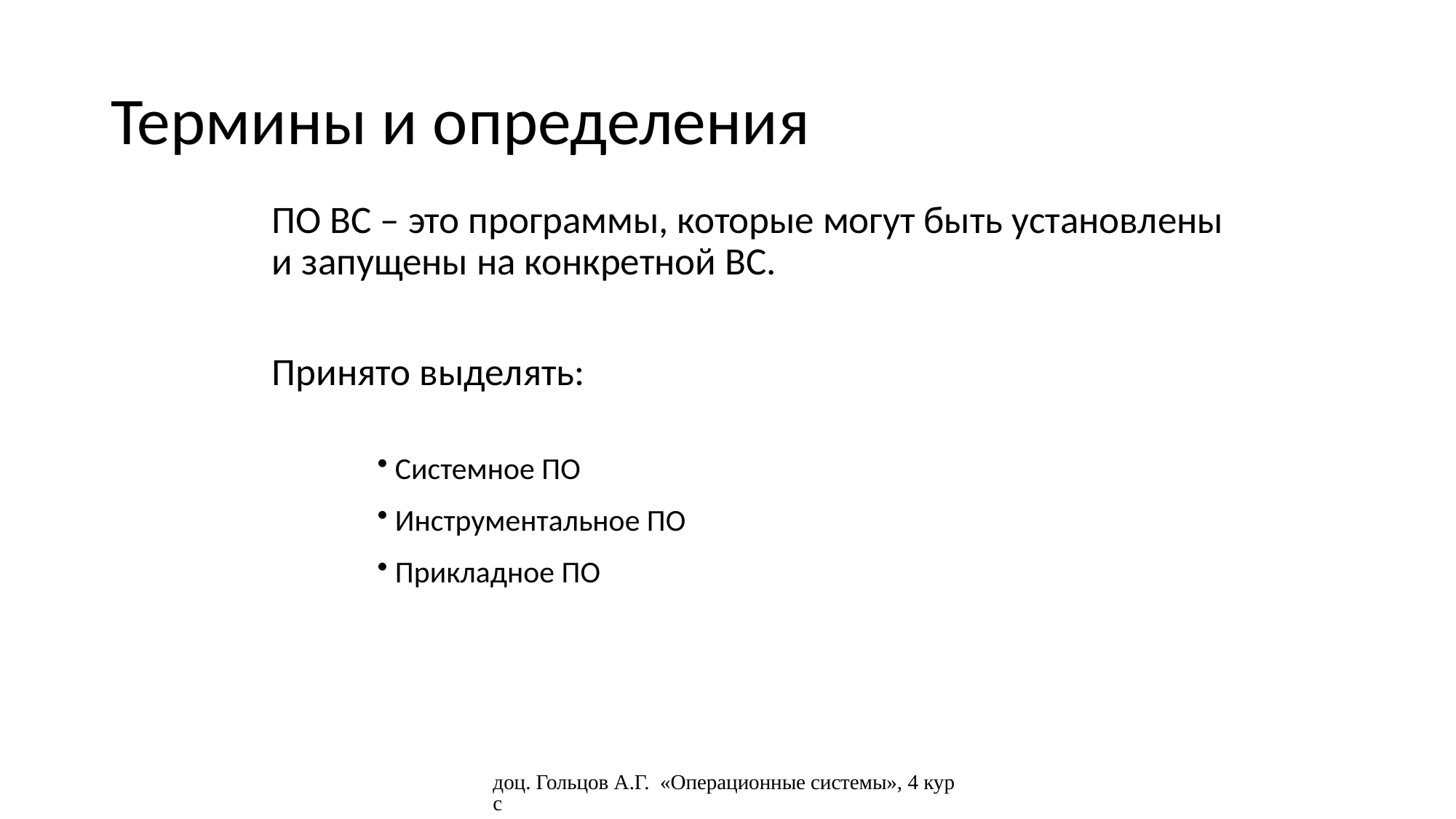

# Термины и определения
ПО ВС – это программы, которые могут быть установлены и запущены на конкретной ВС.

Принято выделять:
 Системное ПО
 Инструментальное ПО
 Прикладное ПО
доц. Гольцов А.Г.  «Операционные системы», 4 курс